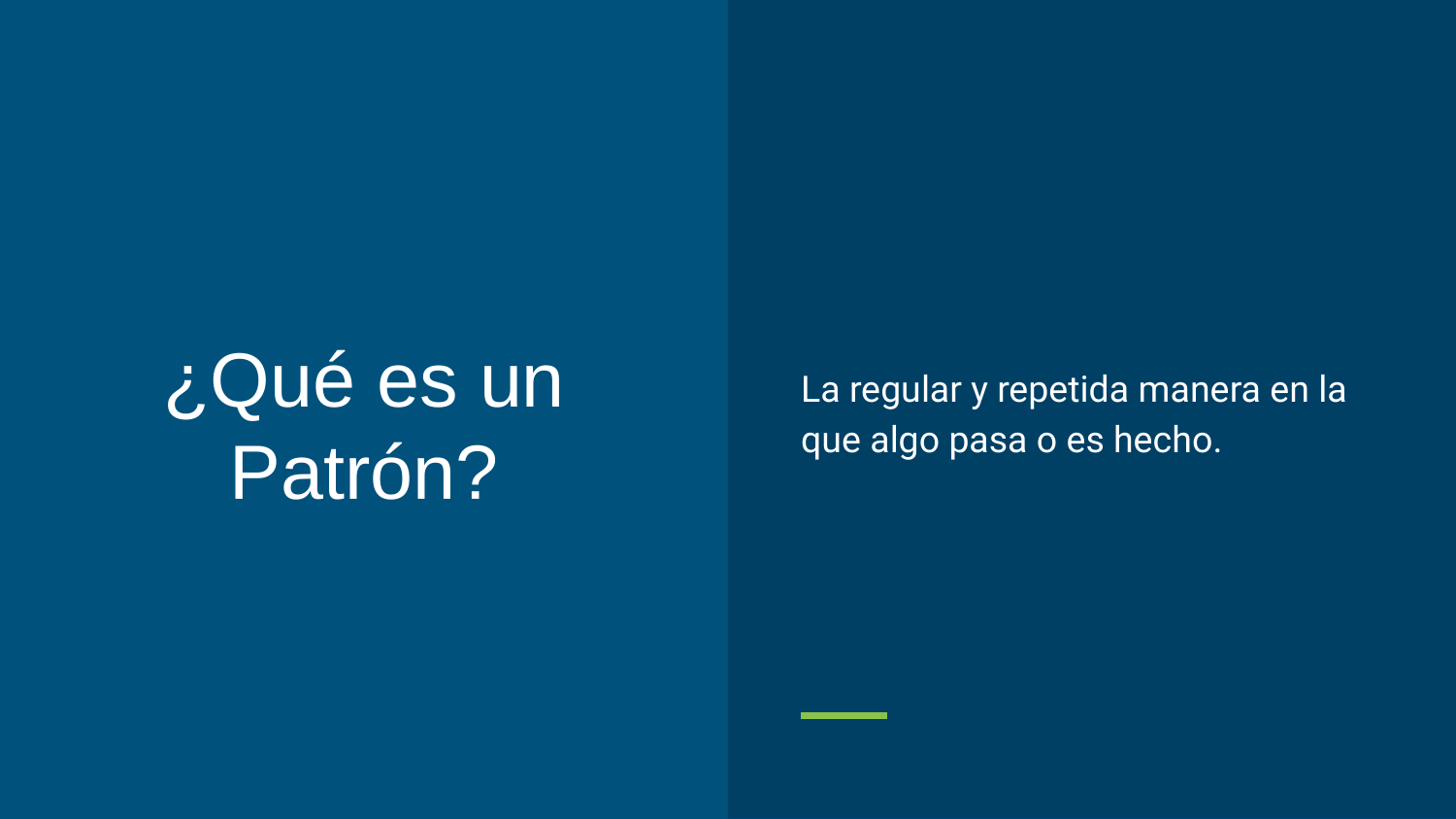

La regular y repetida manera en la que algo pasa o es hecho.
# ¿Qué es un Patrón?